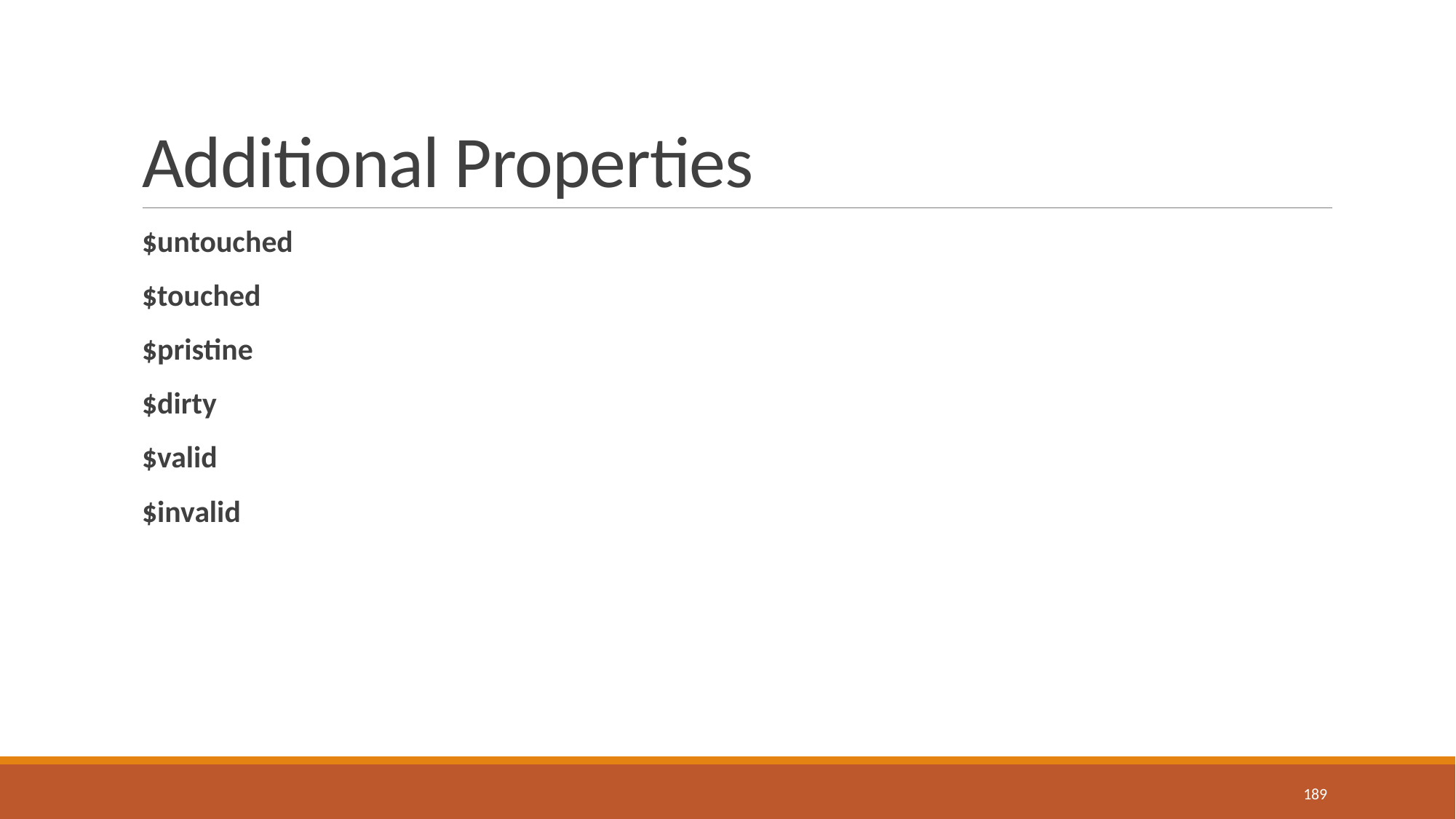

# Additional Properties
$untouched
$touched
$pristine
$dirty
$valid
$invalid
189